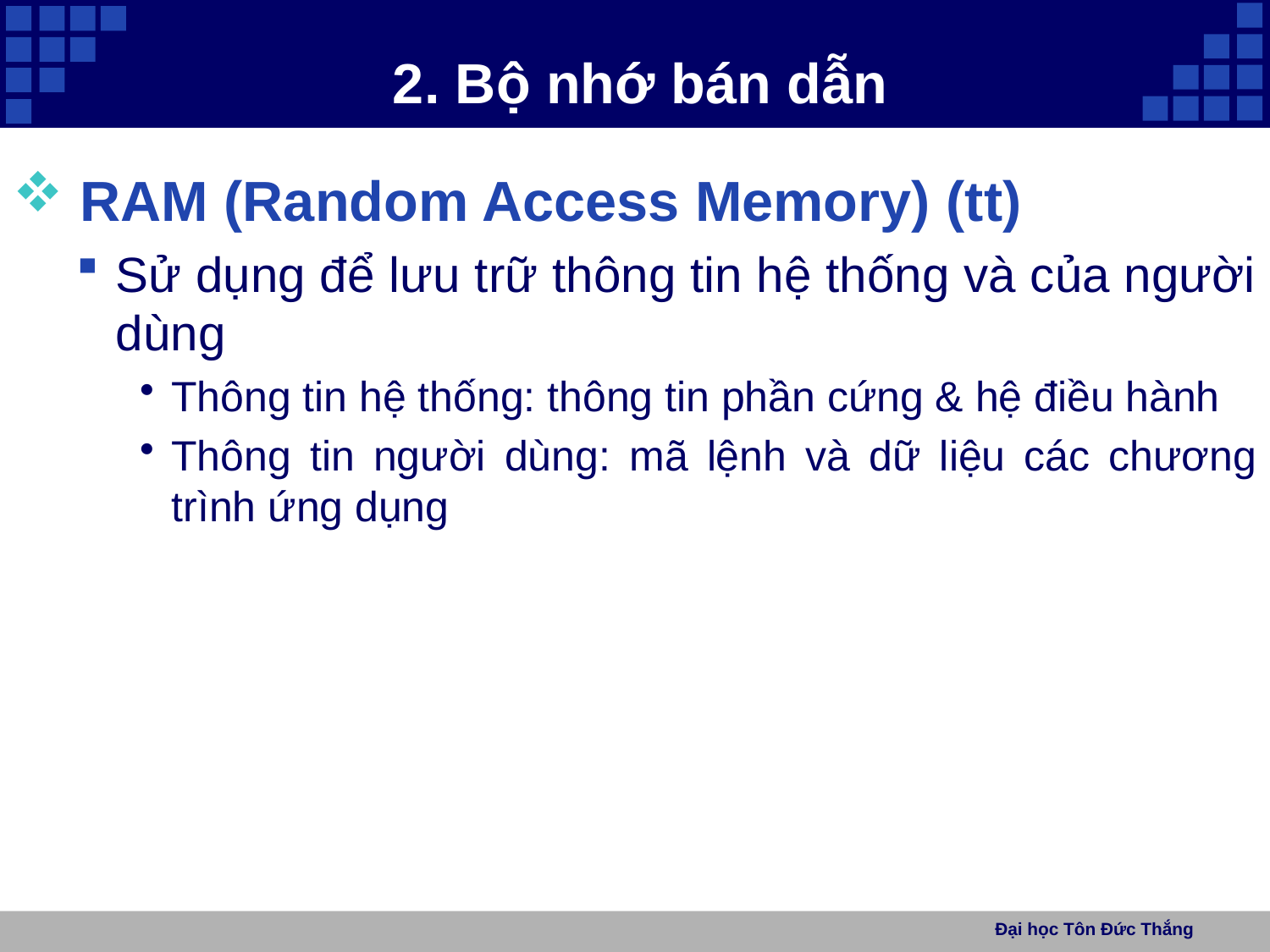

# 2. Bộ nhớ bán dẫn
 RAM (Random Access Memory) (tt)
Sử dụng để lưu trữ thông tin hệ thống và của người dùng
Thông tin hệ thống: thông tin phần cứng & hệ điều hành
Thông tin người dùng: mã lệnh và dữ liệu các chương trình ứng dụng
Đại học Tôn Đức Thắng